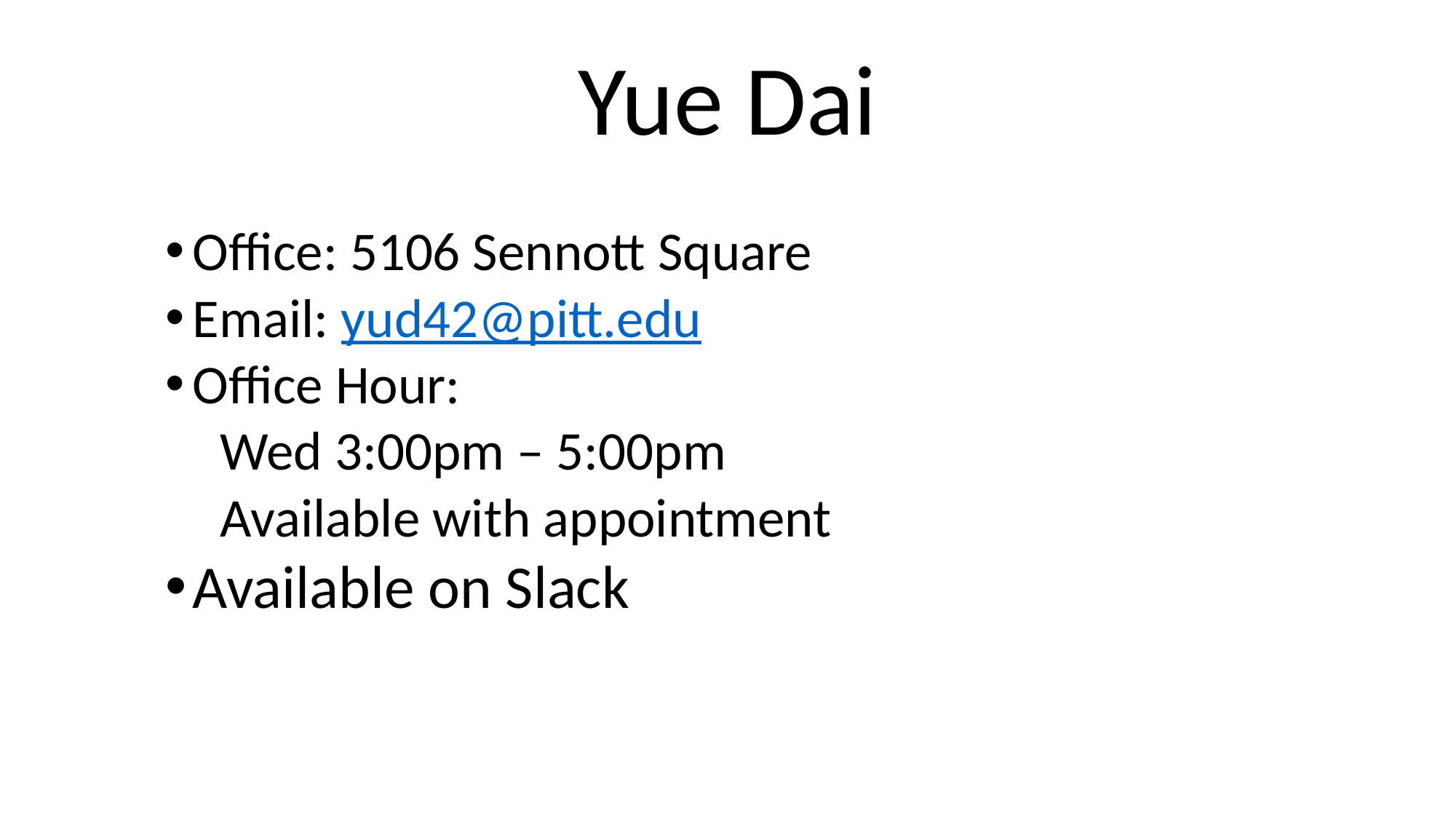

# Yue Dai
Office: 5106 Sennott Square
Email: yud42@pitt.edu
Office Hour:
Wed 3:00pm – 5:00pm
Available with appointment
Available on Slack